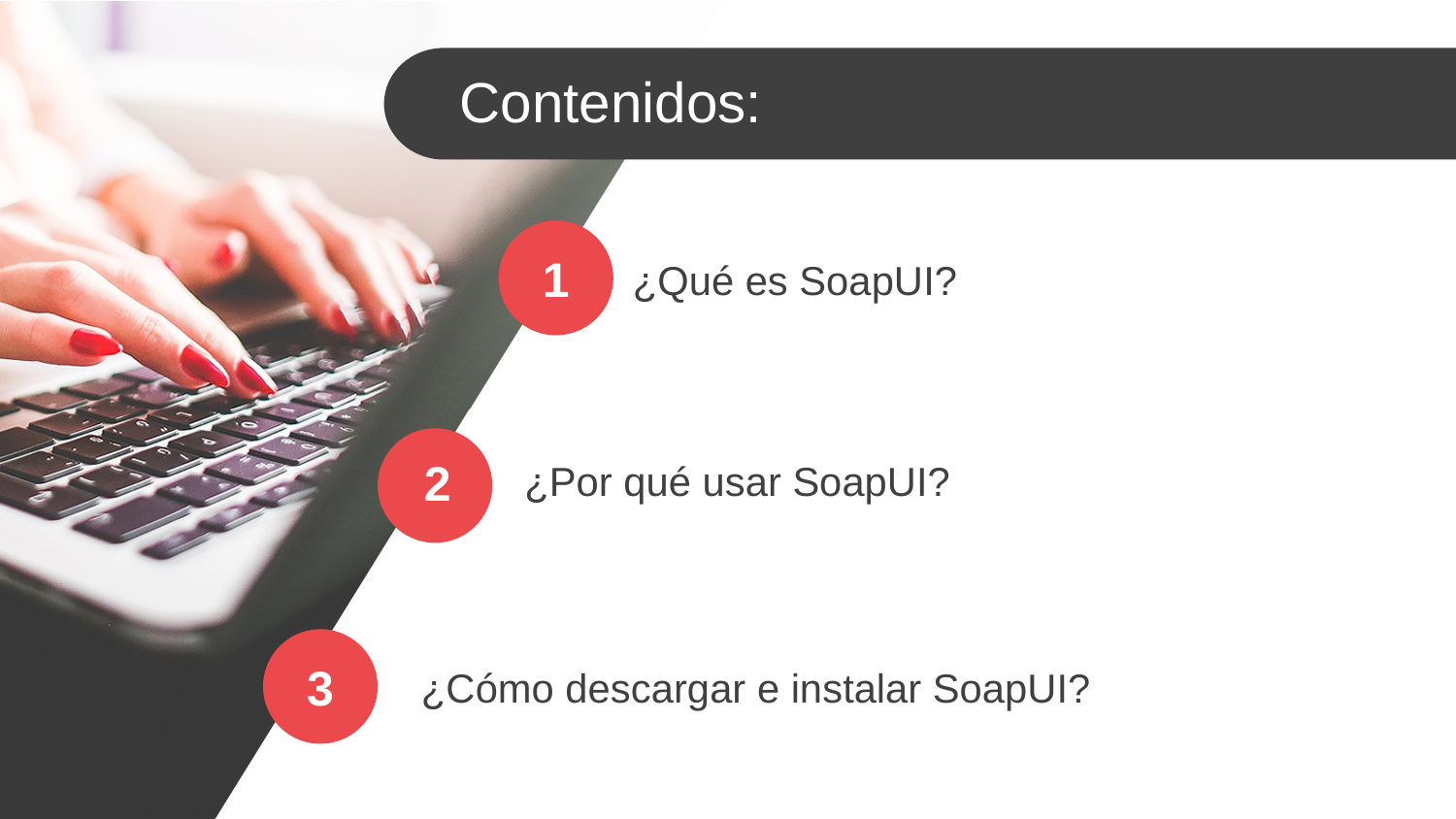

Contenidos:

1
¿Qué es SoapUI?

2
¿Por qué usar SoapUI?

3
¿Cómo descargar e instalar SoapUI?